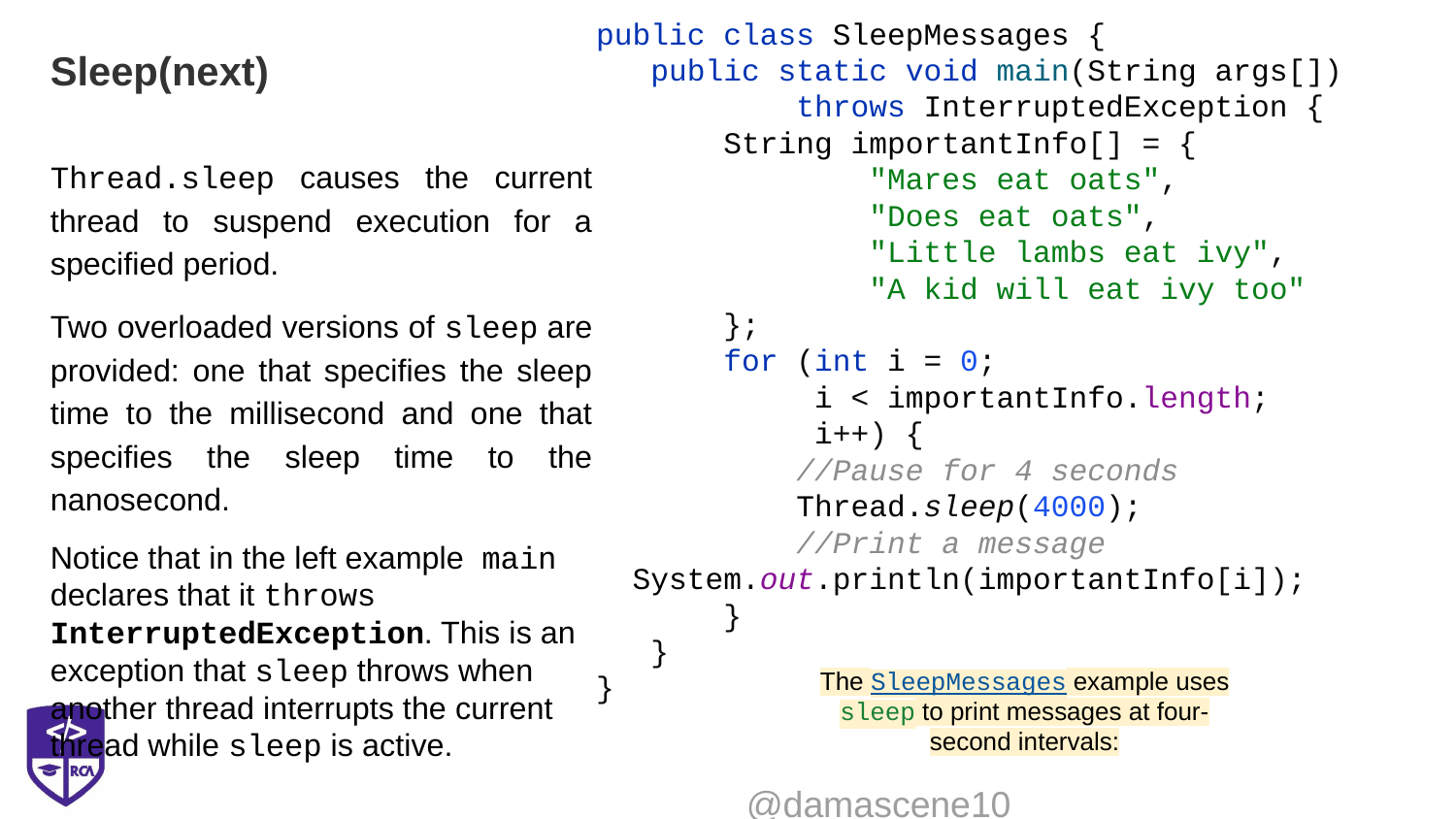

public class SleepMessages {
   public static void main(String args[])
           throws InterruptedException {
       String importantInfo[] = {
               "Mares eat oats",
               "Does eat oats",
               "Little lambs eat ivy",
               "A kid will eat ivy too"
       };
       for (int i = 0;
            i < importantInfo.length;
            i++) {
           //Pause for 4 seconds
           Thread.sleep(4000);
           //Print a message
  System.out.println(importantInfo[i]);
       }
   }
}
# Sleep(next)
Thread.sleep causes the current thread to suspend execution for a specified period.
Two overloaded versions of sleep are provided: one that specifies the sleep time to the millisecond and one that specifies the sleep time to the nanosecond.
Notice that in the left example  main declares that it throws InterruptedException. This is an exception that sleep throws when another thread interrupts the current thread while sleep is active.

The SleepMessages example uses sleep to print messages at four-second intervals: